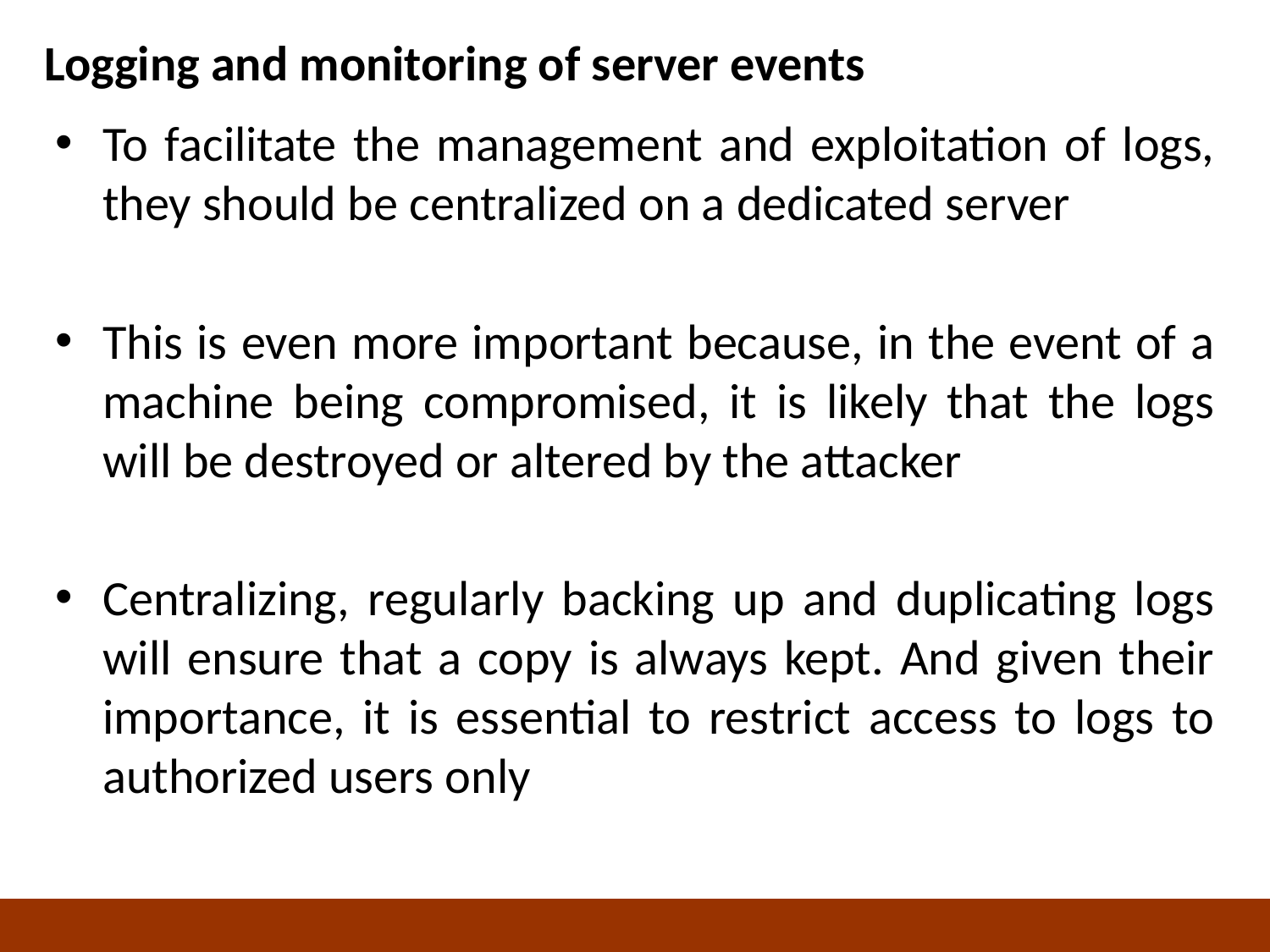

# Logging and monitoring of server events
To facilitate the management and exploitation of logs, they should be centralized on a dedicated server

This is even more important because, in the event of a machine being compromised, it is likely that the logs will be destroyed or altered by the attacker

Centralizing, regularly backing up and duplicating logs will ensure that a copy is always kept. And given their importance, it is essential to restrict access to logs to authorized users only